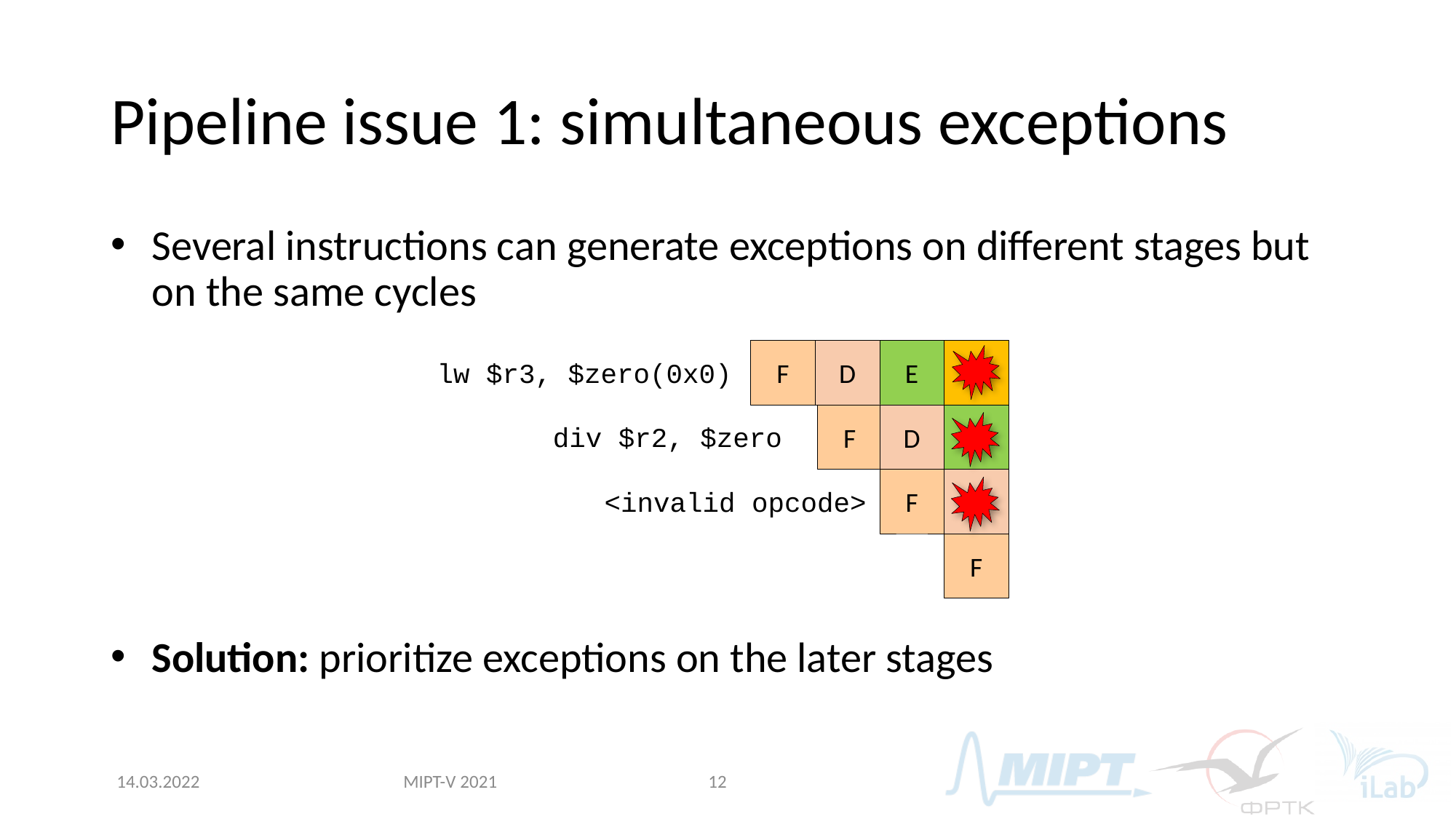

# Pipeline issue 1: simultaneous exceptions
Several instructions can generate exceptions on different stages but on the same cycles

Solution: prioritize exceptions on the later stages
F
D
E
M
F
D
E
F
D
F

lw $r3, $zero(0x0)

div $r2, $zero

<invalid opcode>
MIPT-V 2021
14.03.2022
12